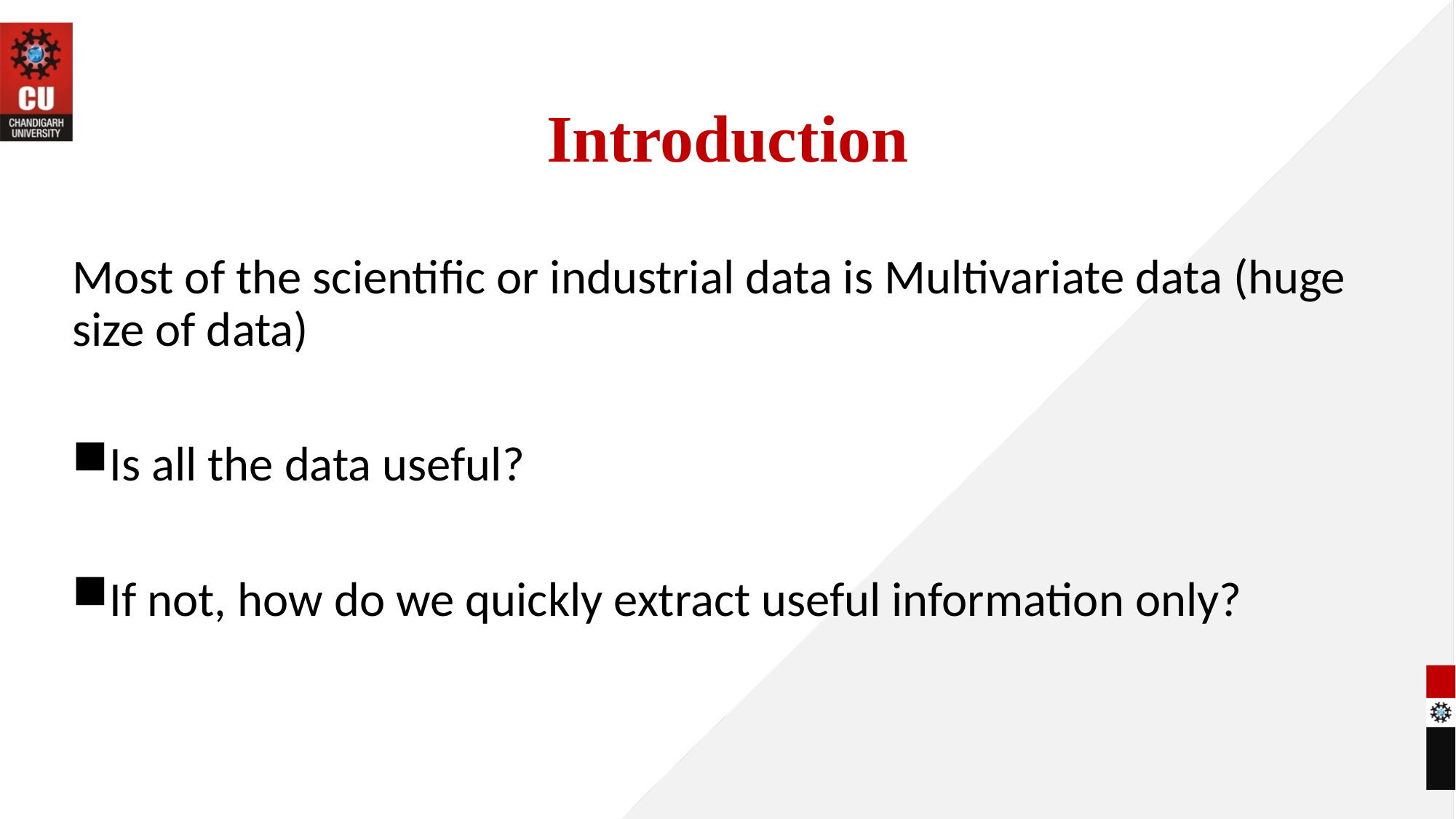

# Introduction

Most of the scientific or industrial data is Multivariate data (huge size of data)

Is all the data useful?

If not, how do we quickly extract useful information only?